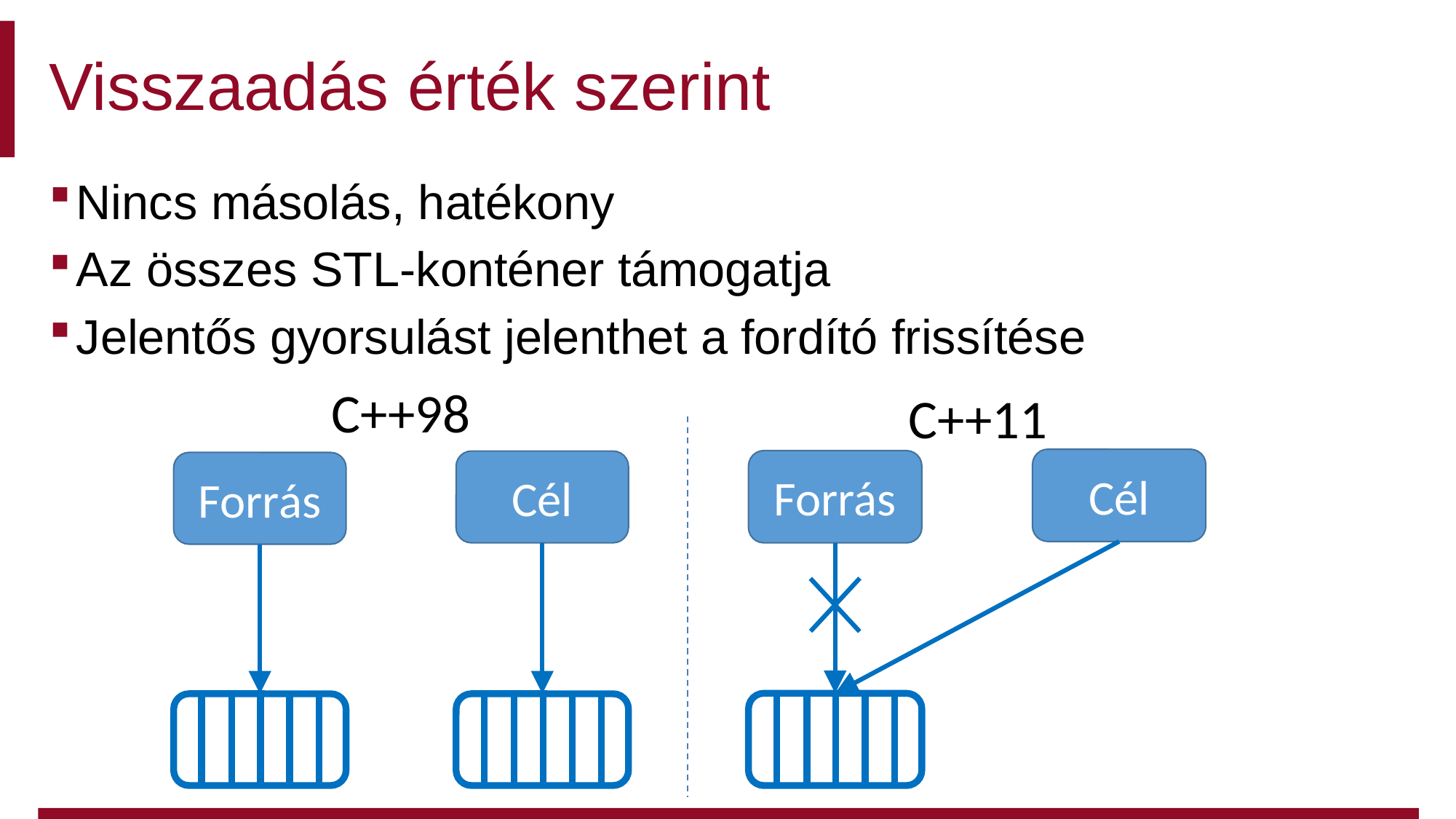

# Visszaadás érték szerint
Nincs másolás, hatékony
Az összes STL-konténer támogatja
Jelentős gyorsulást jelenthet a fordító frissítése

C++98
Cél
Forrás

C++11
Cél
Forrás